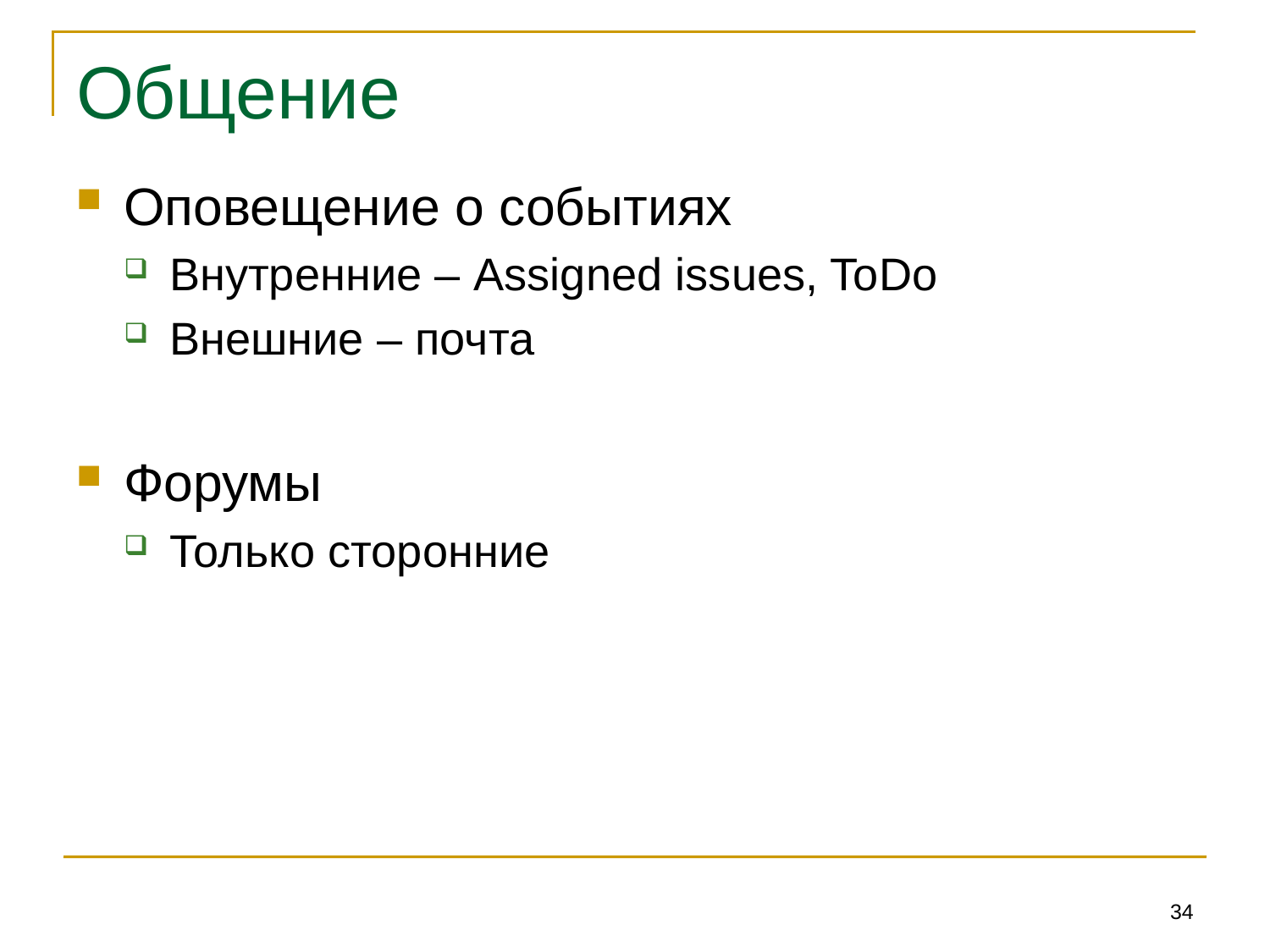

# Общение
Оповещение о событиях
Внутренние – Assigned issues, ToDo
Внешние – почта

Форумы
Только сторонние
34